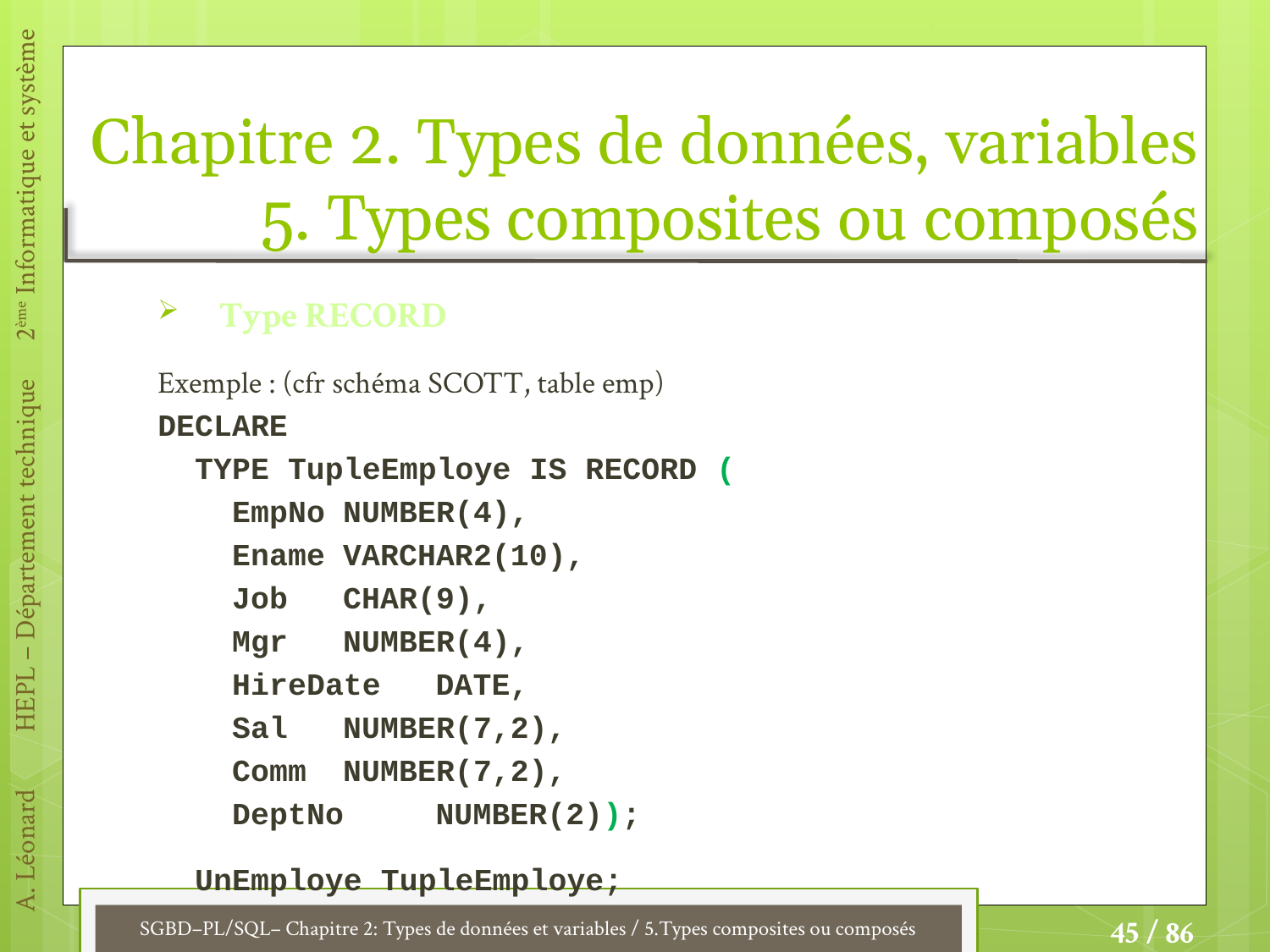

# Chapitre 2. Types de données, variables 5. Types composites ou composés
Type RECORD

Exemple : (cfr schéma SCOTT, table emp)
DECLARE
  TYPE TupleEmploye IS RECORD (
    EmpNo	NUMBER(4),
    Ename	VARCHAR2(10),
    Job		CHAR(9),
    Mgr		NUMBER(4),
    HireDate	DATE,
    Sal		NUMBER(7,2),
    Comm	NUMBER(7,2),
    DeptNo	NUMBER(2));

  UnEmploye TupleEmploye;
SGBD–PL/SQL– Chapitre 2: Types de données et variables / 5.Types composites ou composés